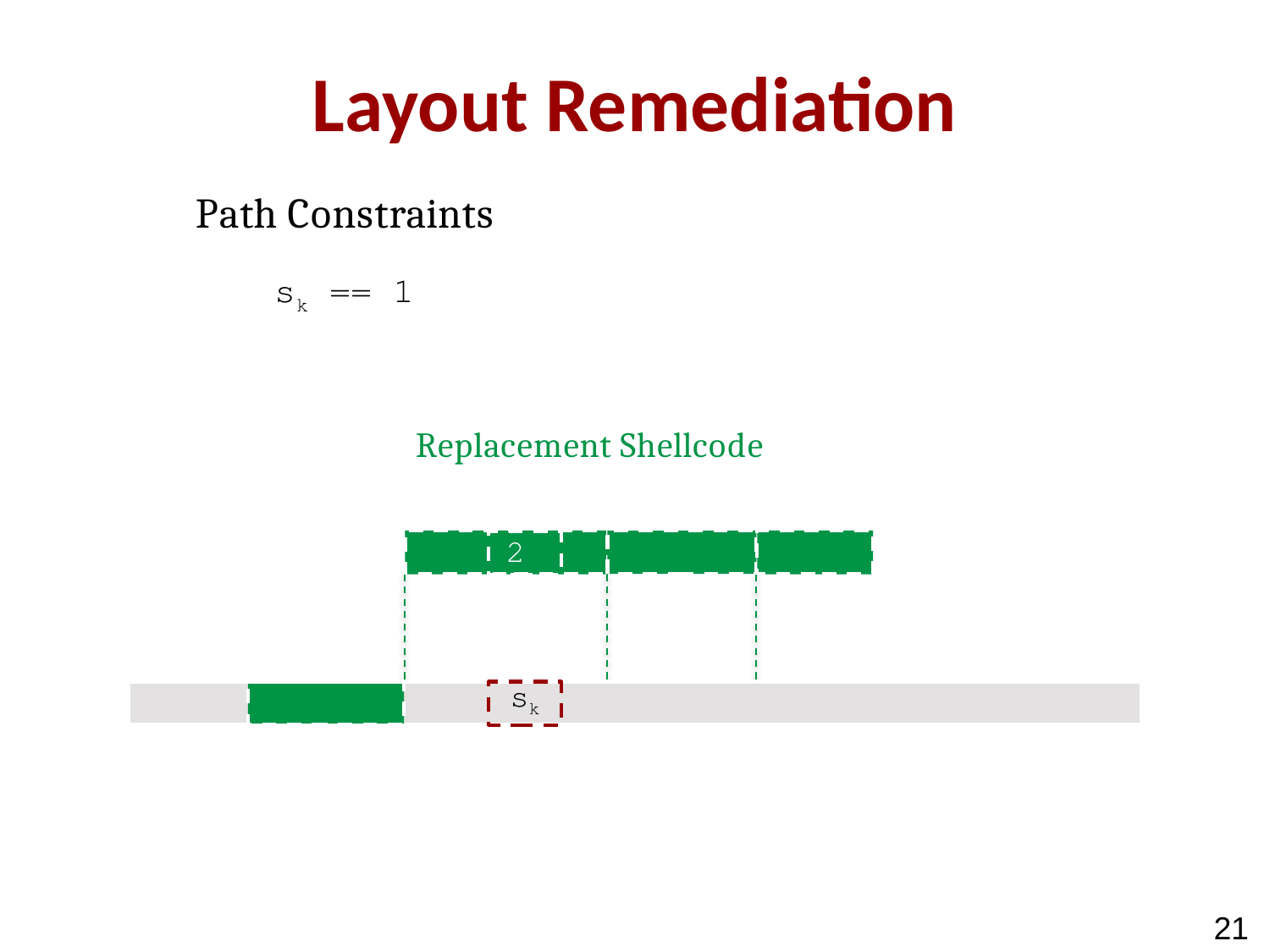

# Layout Remediation
Path Constraints
sk == 1
Replacement Shellcode

2

sk
21